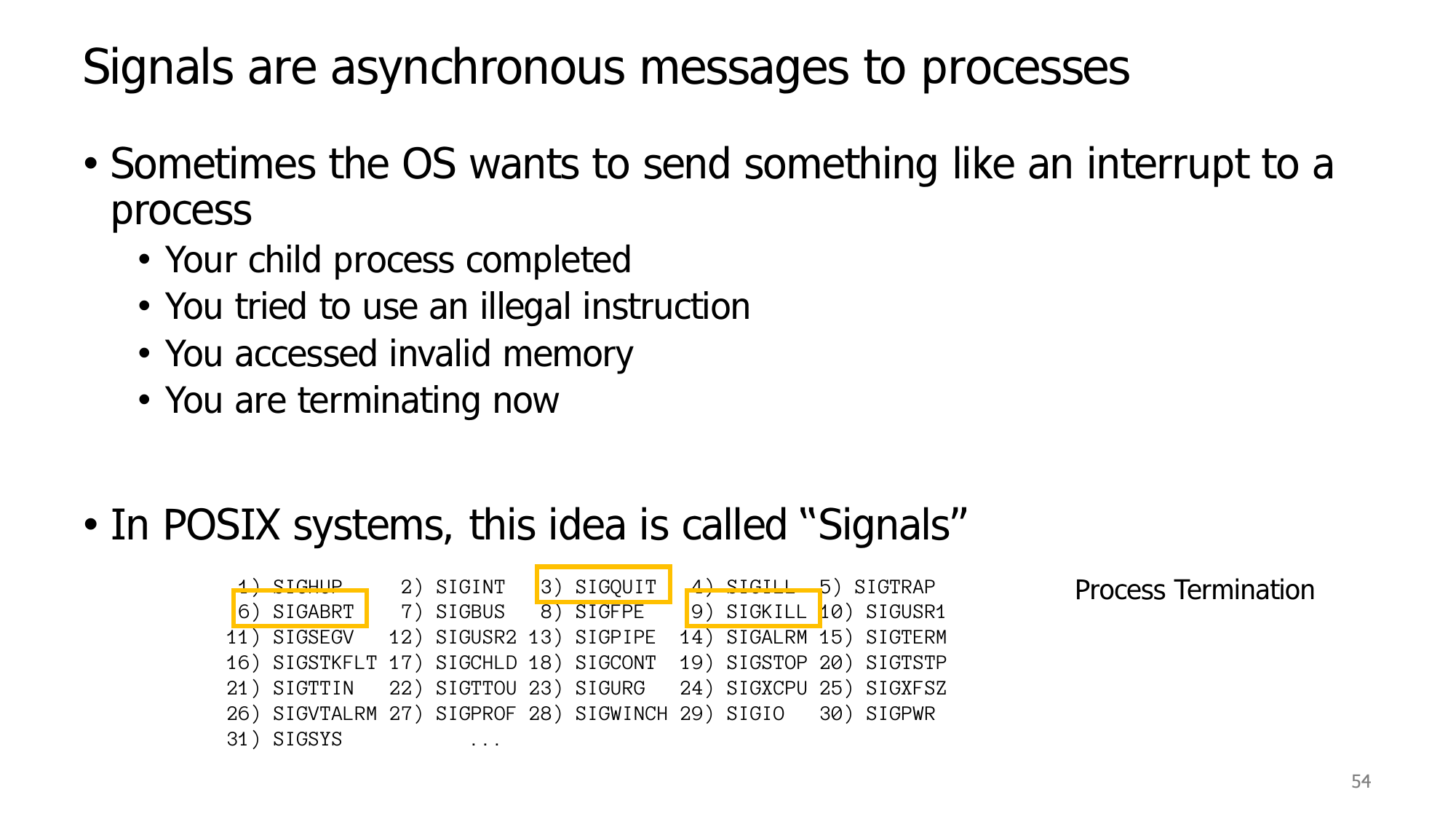

# Signals are asynchronous messages to processes
Sometimes the OS wants to send something like an interrupt to a process
Your child process completed
You tried to use an illegal instruction
You accessed invalid memory
You are terminating now

In POSIX systems, this idea is called “Signals”
 1) SIGHUP     2) SIGINT   3) SIGQUIT   4) SIGILL  5) SIGTRAP
 6) SIGABRT    7) SIGBUS   8) SIGFPE    9) SIGKILL 10) SIGUSR1
11) SIGSEGV   12) SIGUSR2 13) SIGPIPE  14) SIGALRM 15) SIGTERM
16) SIGSTKFLT 17) SIGCHLD 18) SIGCONT  19) SIGSTOP 20) SIGTSTP
21) SIGTTIN   22) SIGTTOU 23) SIGURG   24) SIGXCPU 25) SIGXFSZ
26) SIGVTALRM 27) SIGPROF 28) SIGWINCH 29) SIGIO   30) SIGPWR
31) SIGSYS	  ...

Process Termination

54